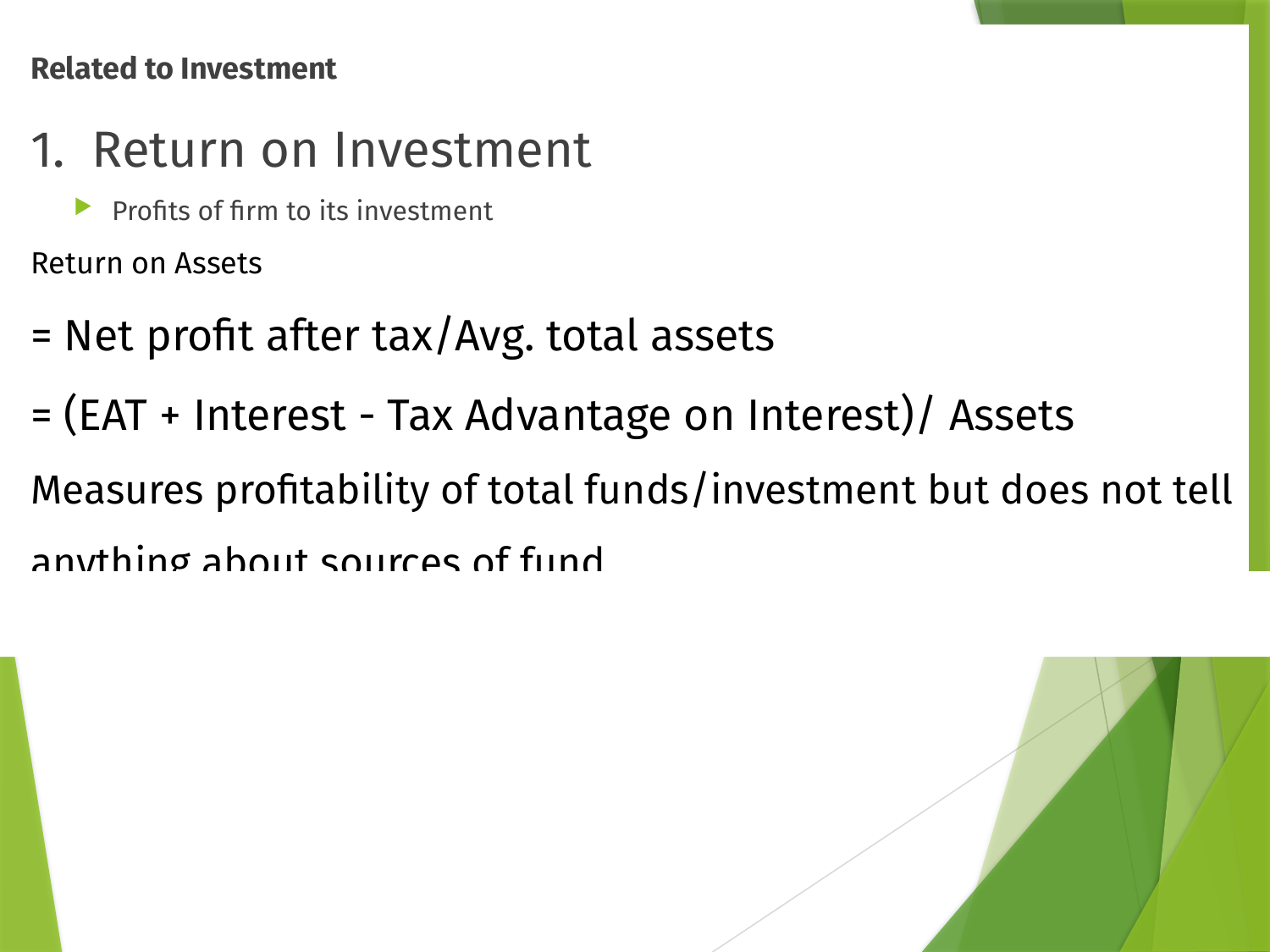

Related to Investment
1.  Return on Investment
Profits of firm to its investment
Return on Assets
= Net profit after tax/Avg. total assets
= (EAT + Interest - Tax Advantage on Interest)/ Assets
Measures profitability of total funds/investment but does not tell anything about sources of fund.